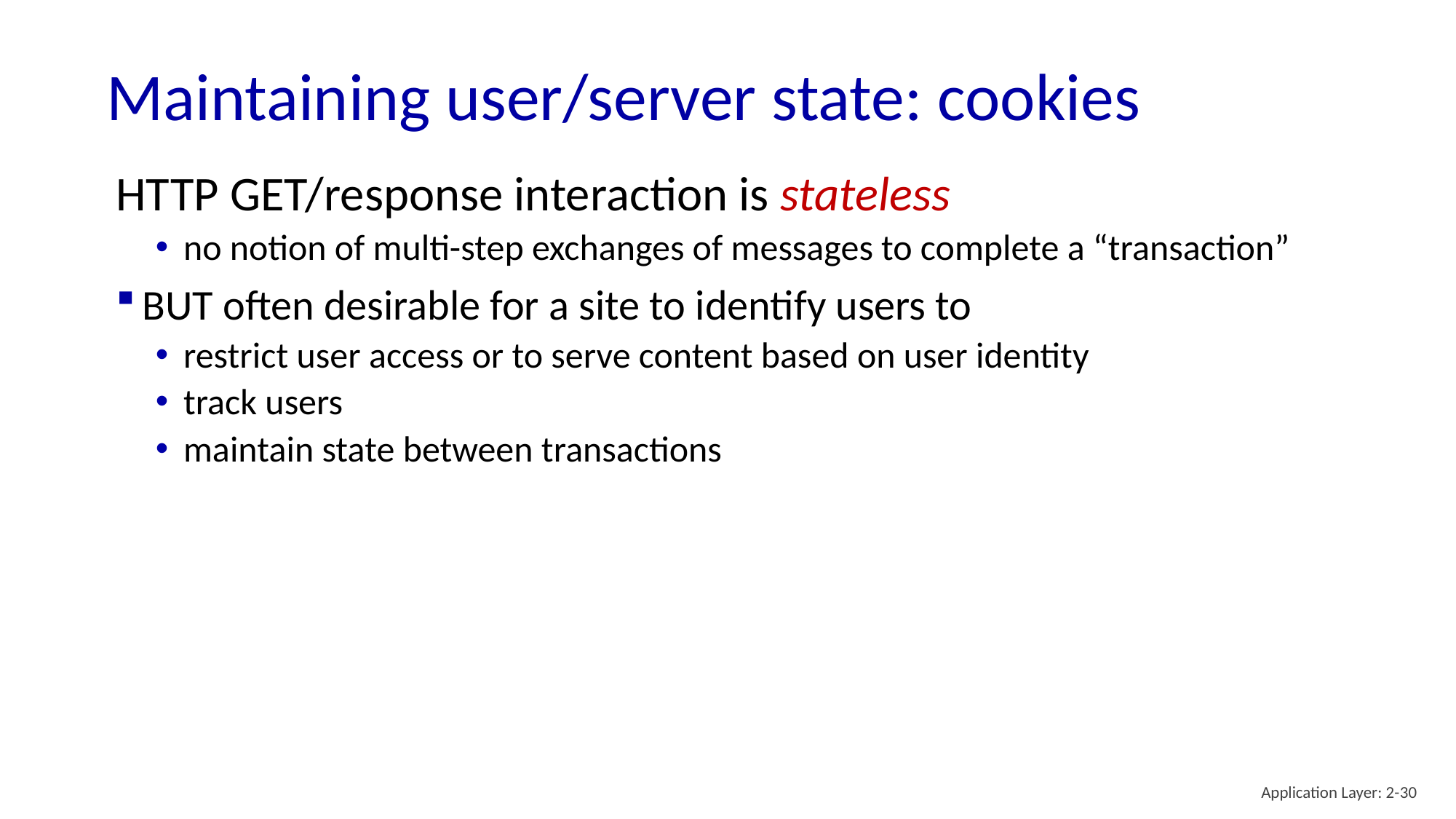

# Maintaining user/server state: cookies
HTTP GET/response interaction is stateless
no notion of multi-step exchanges of messages to complete a “transaction”
BUT often desirable for a site to identify users to
restrict user access or to serve content based on user identity
track users
maintain state between transactions
Application Layer: 2-30